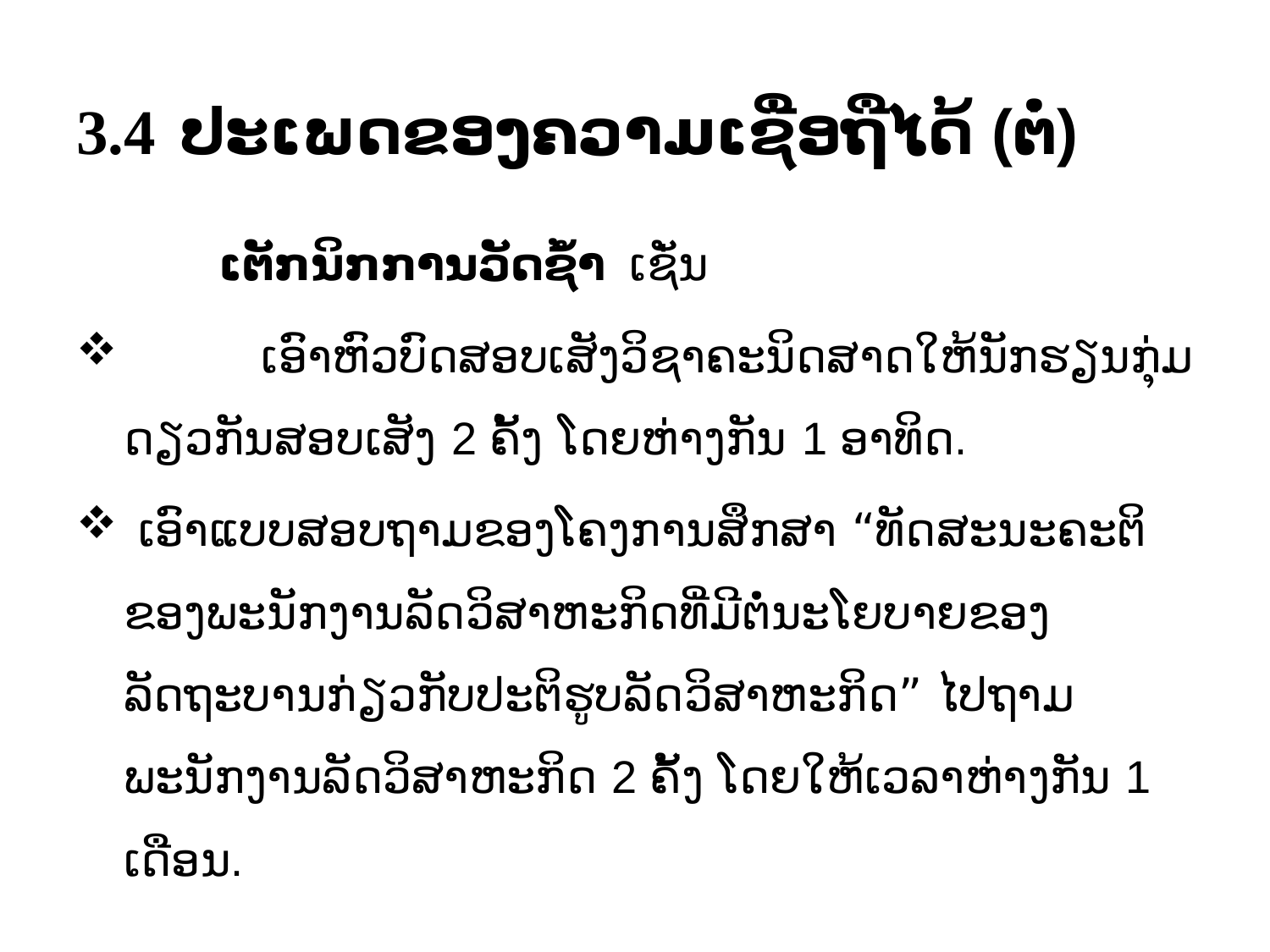

# 3.4	 ປະເພດຂອງຄວາມເຊື່ອຖືໄດ້ (ຕໍ່)
	ເຕັກນິກການວັດຊ້ຳ  ເຊັ່ນ
 ເອົາຫົວບົດສອບເສັງວິຊາຄະນິດສາດໃຫ້ນັກຮຽນກຸ່ມດຽວກັນສອບເສັງ 2 ຄັ້ງ ໂດຍຫ່າງກັນ 1 ອາທິດ.
 ເອົາແບບສອບຖາມຂອງໂຄງການສຶກສາ “ທັດສະນະຄະຕິຂອງພະນັກງານລັດວິສາຫະກິດທີ່ມີຕໍ່ນະໂຍບາຍຂອງລັດຖະບານກ່ຽວກັບປະຕິຮູບລັດວິສາຫະກິດ” ໄປຖາມພະນັກງານລັດວິສາຫະກິດ 2 ຄັ້ງ ໂດຍໃຫ້ເວລາຫ່າງກັນ 1 ເດືອນ.